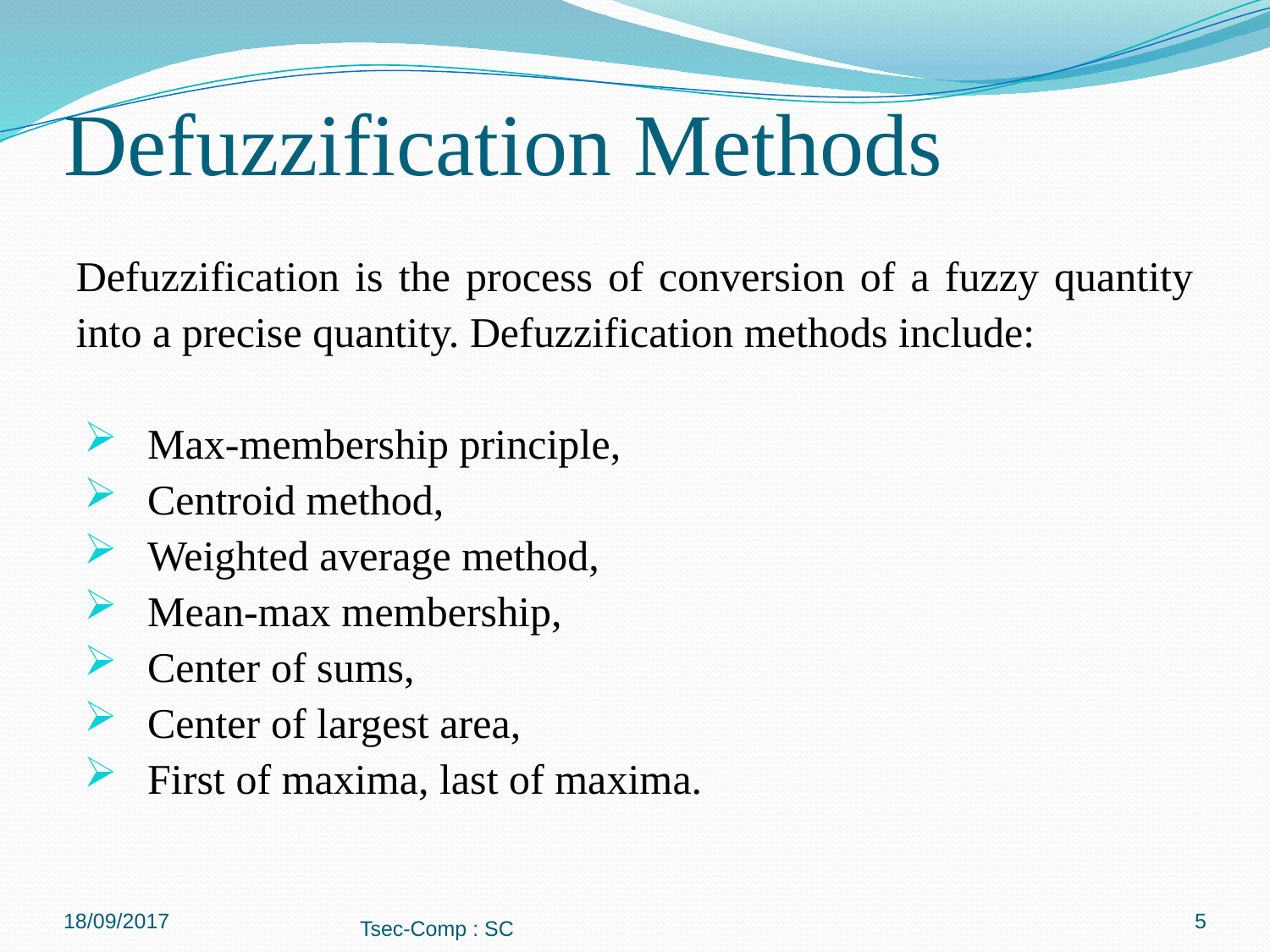

# Defuzzification Methods
Defuzzification is the process of conversion of a fuzzy quantity into a precise quantity. Defuzzification methods include:

Max-membership principle,
Centroid method,
Weighted average method,
Mean-max membership,
Center of sums,
Center of largest area,
First of maxima, last of maxima.

18/09/2017
5
Tsec-Comp : SC